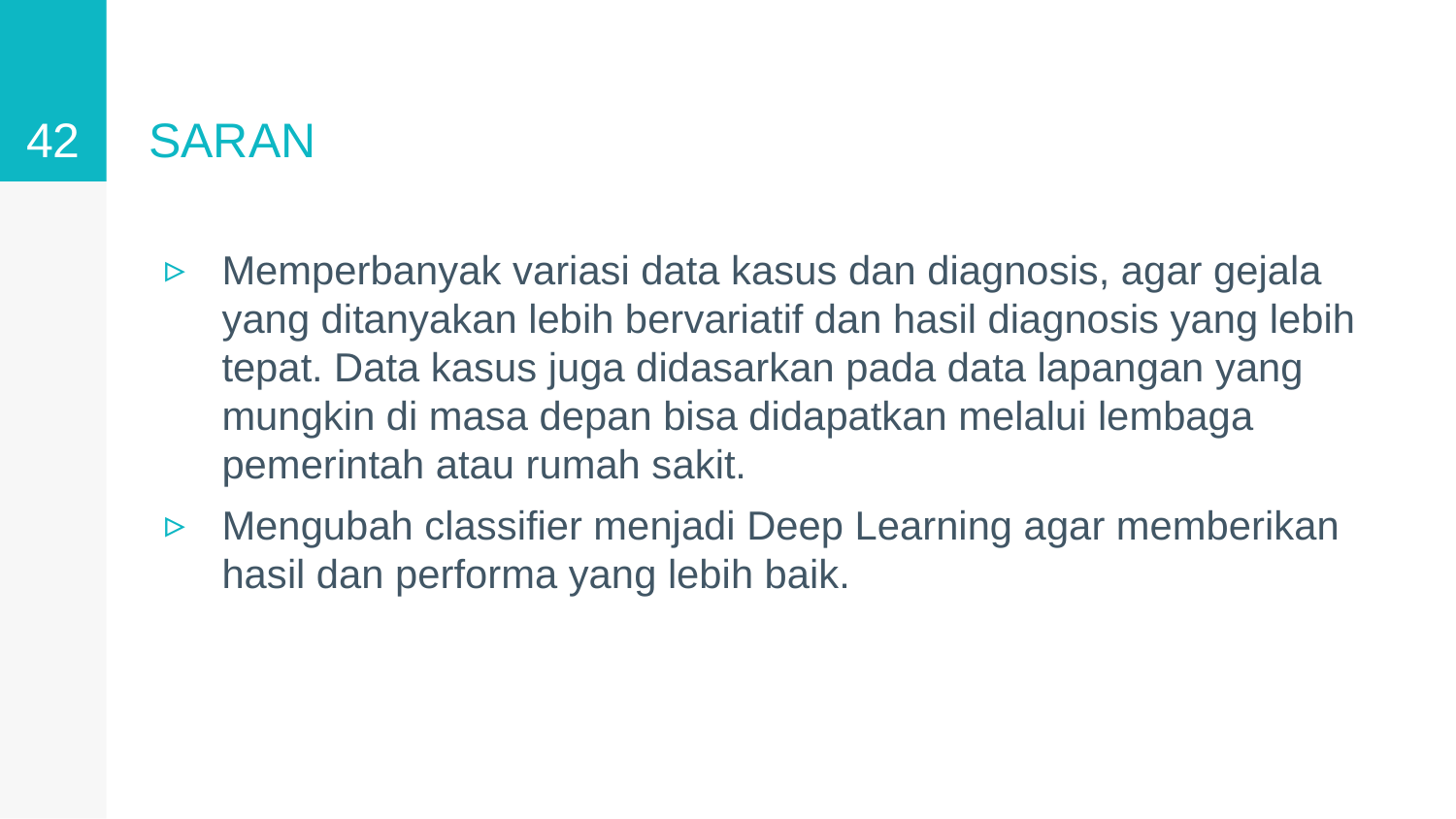

42
# SARAN
Memperbanyak variasi data kasus dan diagnosis, agar gejala yang ditanyakan lebih bervariatif dan hasil diagnosis yang lebih tepat. Data kasus juga didasarkan pada data lapangan yang mungkin di masa depan bisa didapatkan melalui lembaga pemerintah atau rumah sakit.
Mengubah classifier menjadi Deep Learning agar memberikan hasil dan performa yang lebih baik.